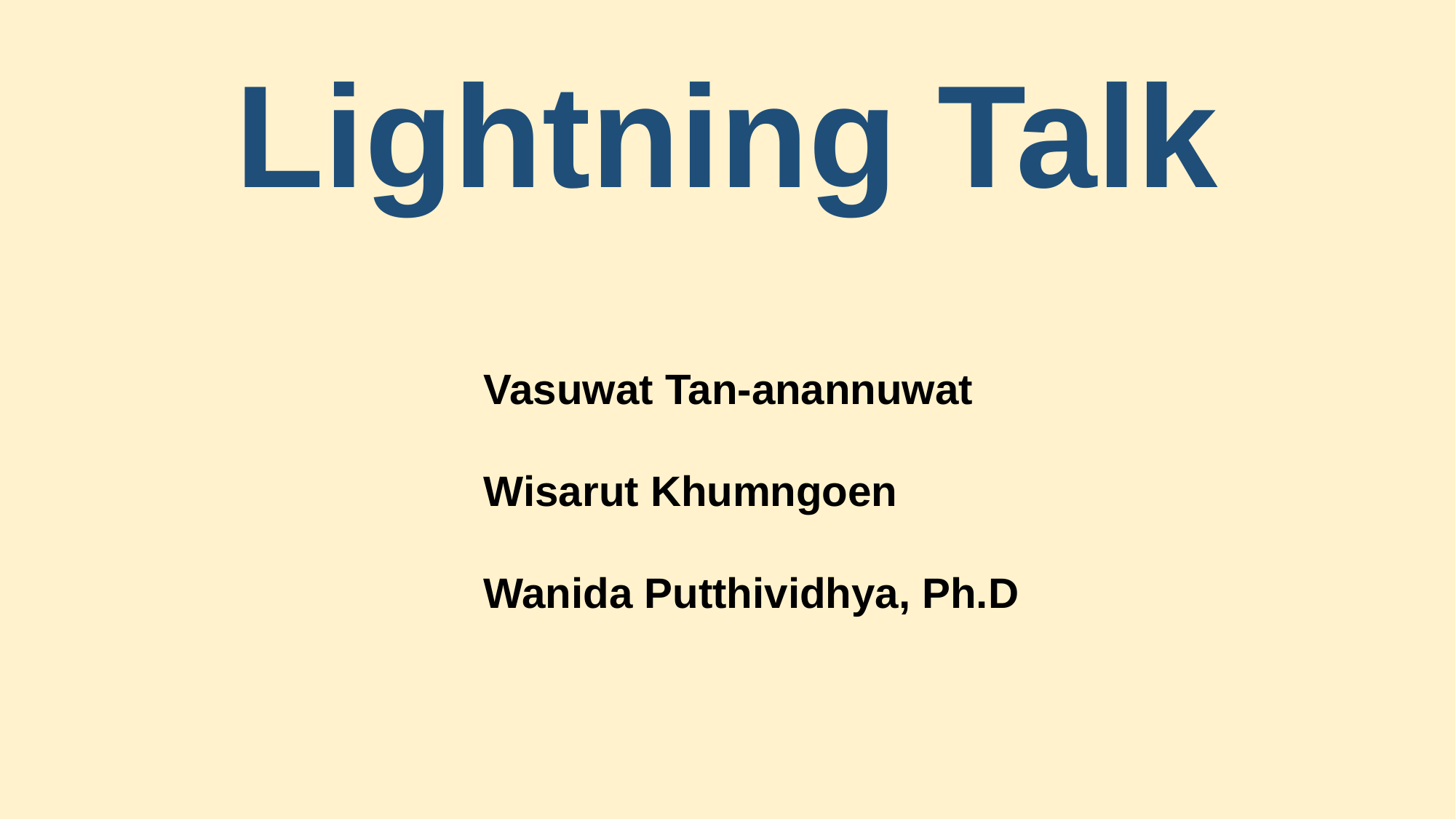

Lightning Talk
Vasuwat Tan-anannuwat

Wisarut Khumngoen

Wanida Putthividhya, Ph.D